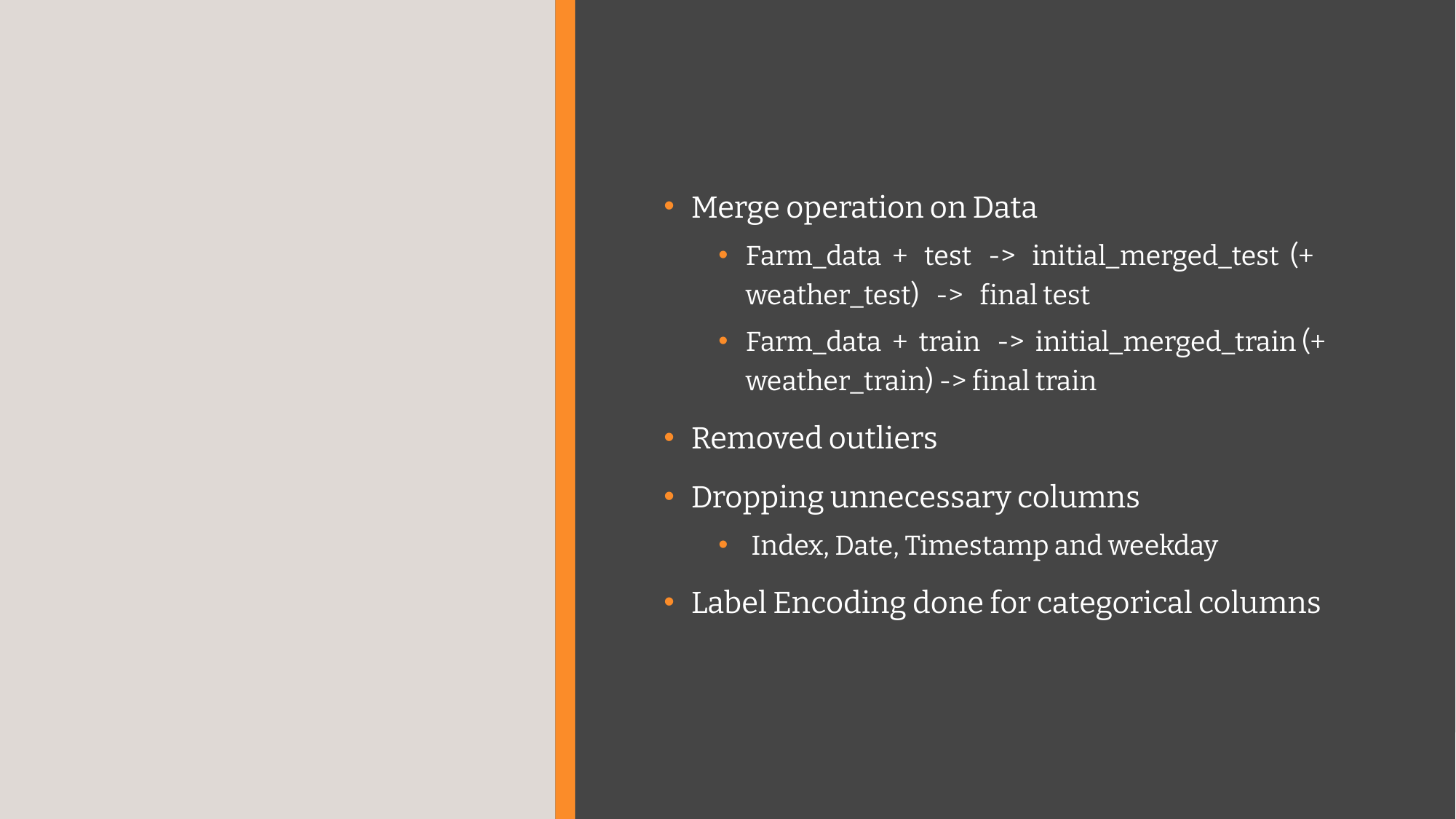

#
Merge operation on Data
Farm_data  +   test   ->   initial_merged_test  (+ weather_test)   ->   final test
Farm_data  +  train   ->  initial_merged_train (+ weather_train) -> final train
Removed outliers
Dropping unnecessary columns
 Index, Date, Timestamp and weekday
Label Encoding done for categorical columns